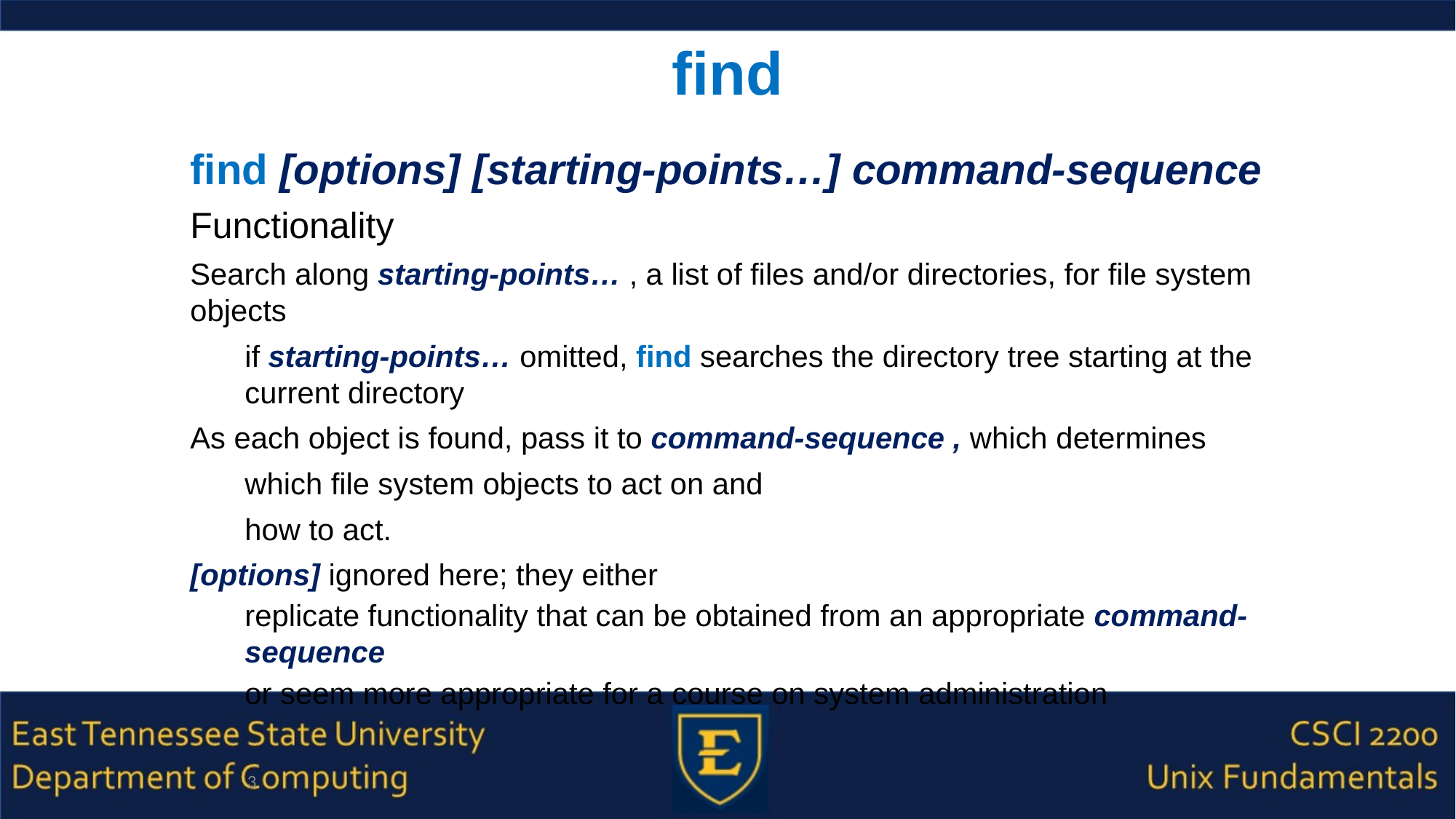

# find
find [options] [starting-points…] command-sequence
Functionality
Search along starting-points… , a list of files and/or directories, for file system objects
if starting-points… omitted, find searches the directory tree starting at the current directory
As each object is found, pass it to command-sequence , which determines
which file system objects to act on and
how to act.
[options] ignored here; they either
replicate functionality that can be obtained from an appropriate command-sequence
or seem more appropriate for a course on system administration

3